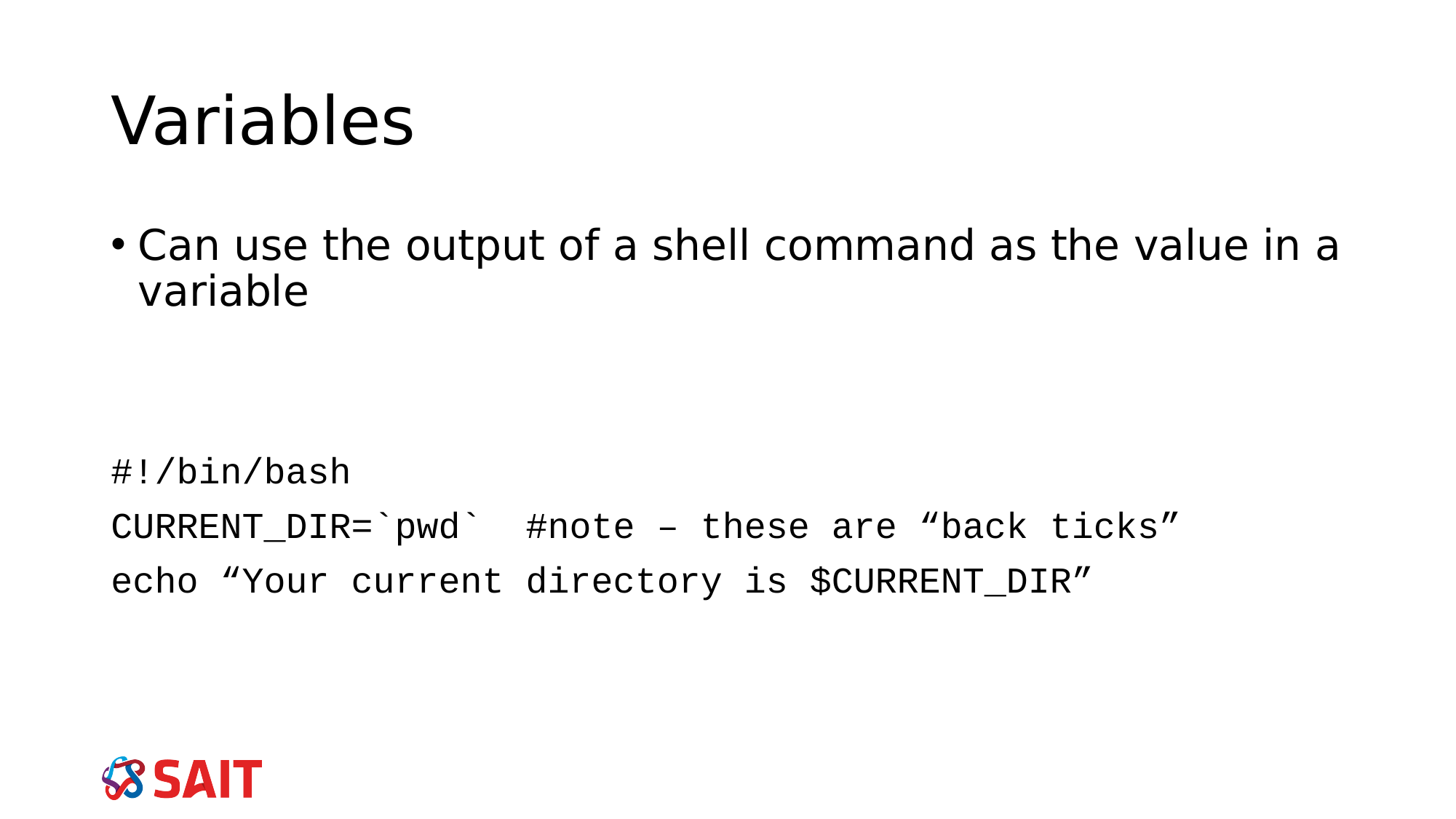

# Variables
Can use the output of a shell command as the value in a variable

#!/bin/bash
CURRENT_DIR=`pwd`  #note – these are “back ticks”
echo “Your current directory is $CURRENT_DIR”